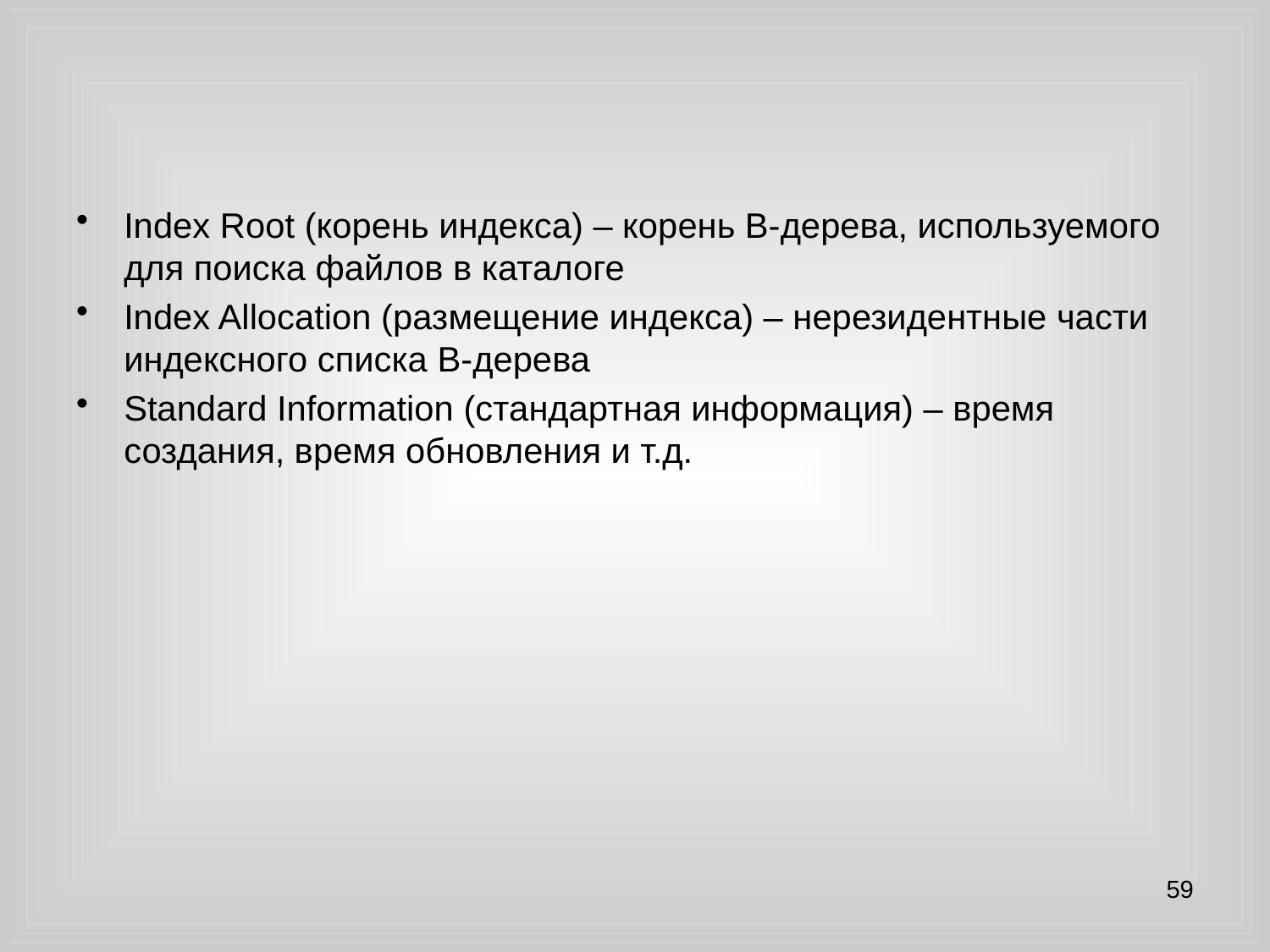

#
Index Root (корень индекса) – корень В-дерева, используемого для поиска файлов в каталоге
Index Allocation (размещение индекса) – нерезидентные части индексного списка В-дерева
Standard Information (стандартная информация) – время создания, время обновления и т.д.

59